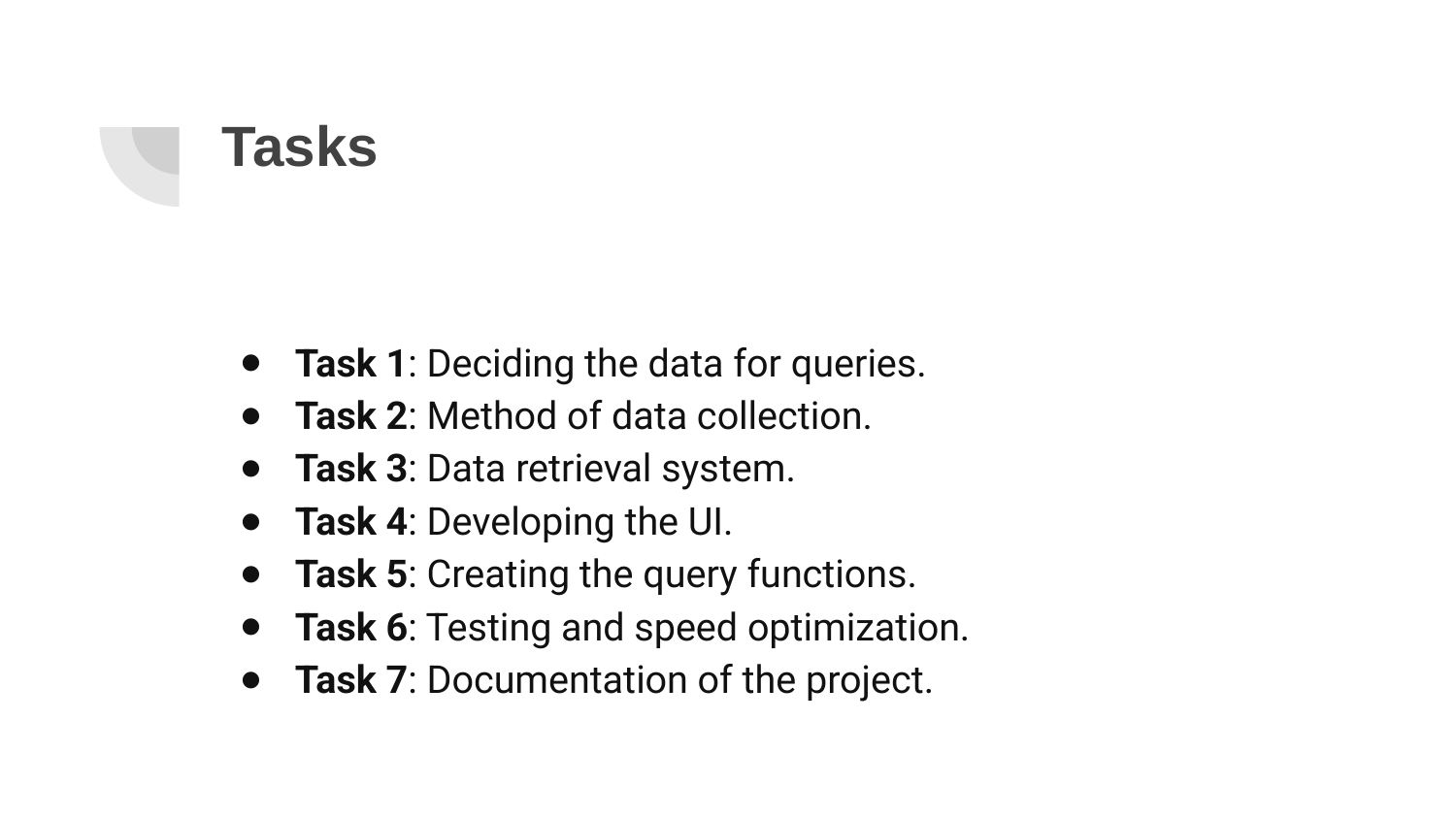

# Tasks
Task 1: Deciding the data for queries.
Task 2: Method of data collection.
Task 3: Data retrieval system.
Task 4: Developing the UI.
Task 5: Creating the query functions.
Task 6: Testing and speed optimization.
Task 7: Documentation of the project.